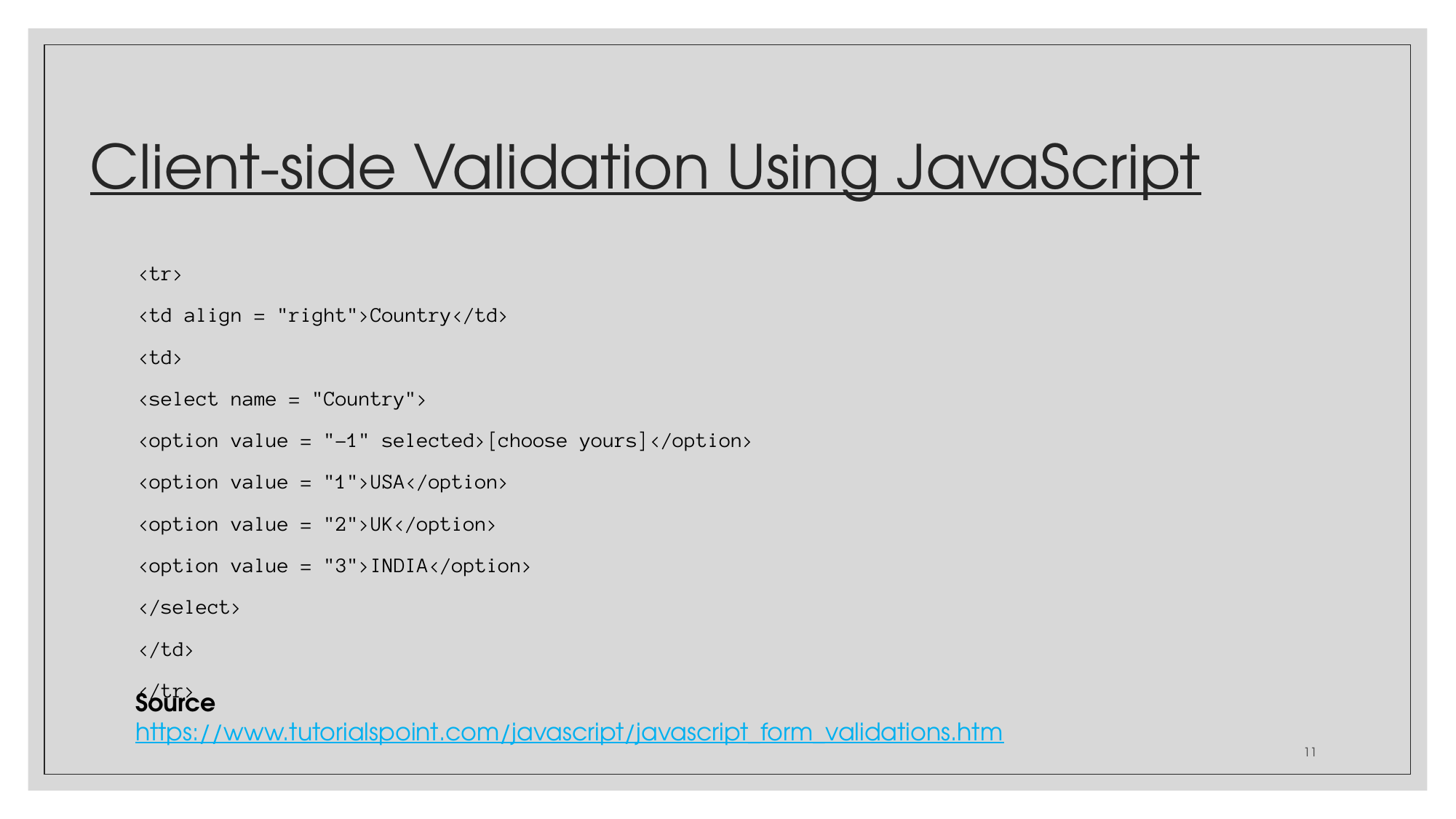

# Client-side Validation Using JavaScript
<tr>
<td align = "right">Country</td>
<td>
<select name = "Country">
<option value = "-1" selected>[choose yours]</option>
<option value = "1">USA</option>
<option value = "2">UK</option>
<option value = "3">INDIA</option>
</select>
</td>
</tr>
Source
https://www.tutorialspoint.com/javascript/javascript_form_validations.htm
11